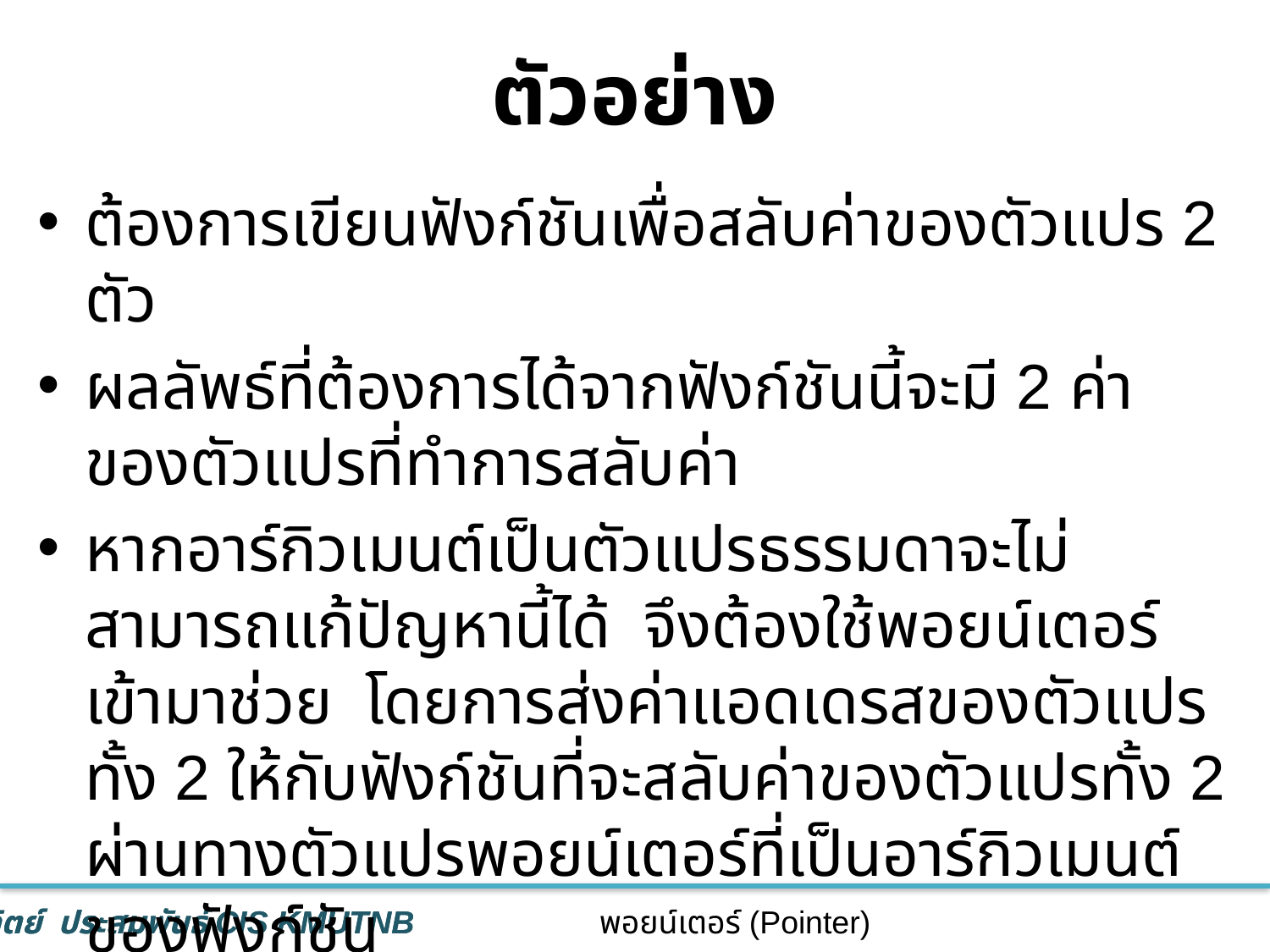

# ตัวอย่าง
ต้องการเขียนฟังก์ชันเพื่อสลับค่าของตัวแปร 2 ตัว
ผลลัพธ์ที่ต้องการได้จากฟังก์ชันนี้จะมี 2 ค่าของตัวแปรที่ทำการสลับค่า
หากอาร์กิวเมนต์เป็นตัวแปรธรรมดาจะไม่สามารถแก้ปัญหานี้ได้  จึงต้องใช้พอยน์เตอร์เข้ามาช่วย  โดยการส่งค่าแอดเดรสของตัวแปรทั้ง 2 ให้กับฟังก์ชันที่จะสลับค่าของตัวแปรทั้ง 2 ผ่านทางตัวแปรพอยน์เตอร์ที่เป็นอาร์กิวเมนต์ของฟังก์ชัน

21
พอยน์เตอร์ (Pointer)